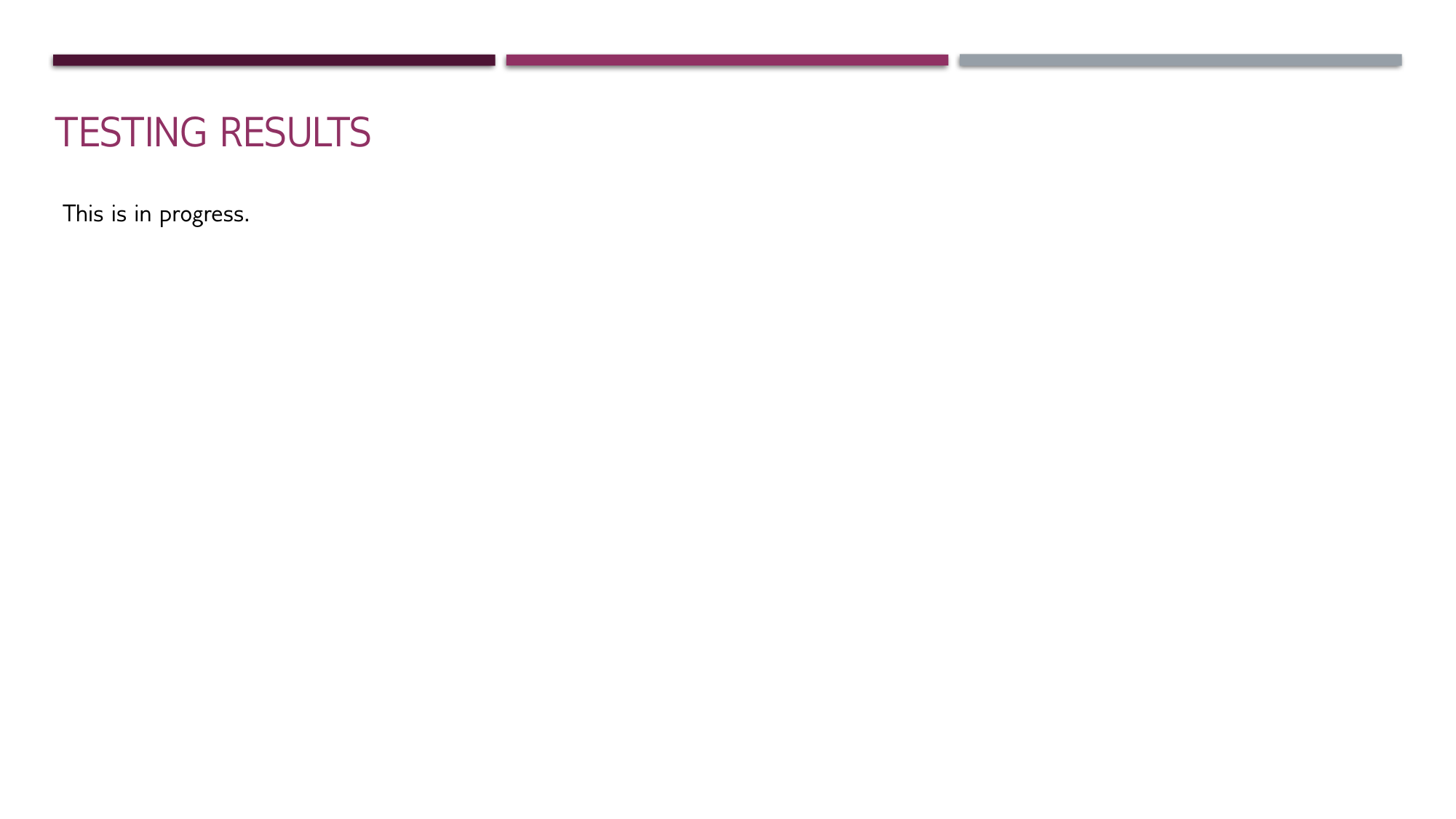

# Testing Results
This is in progress.